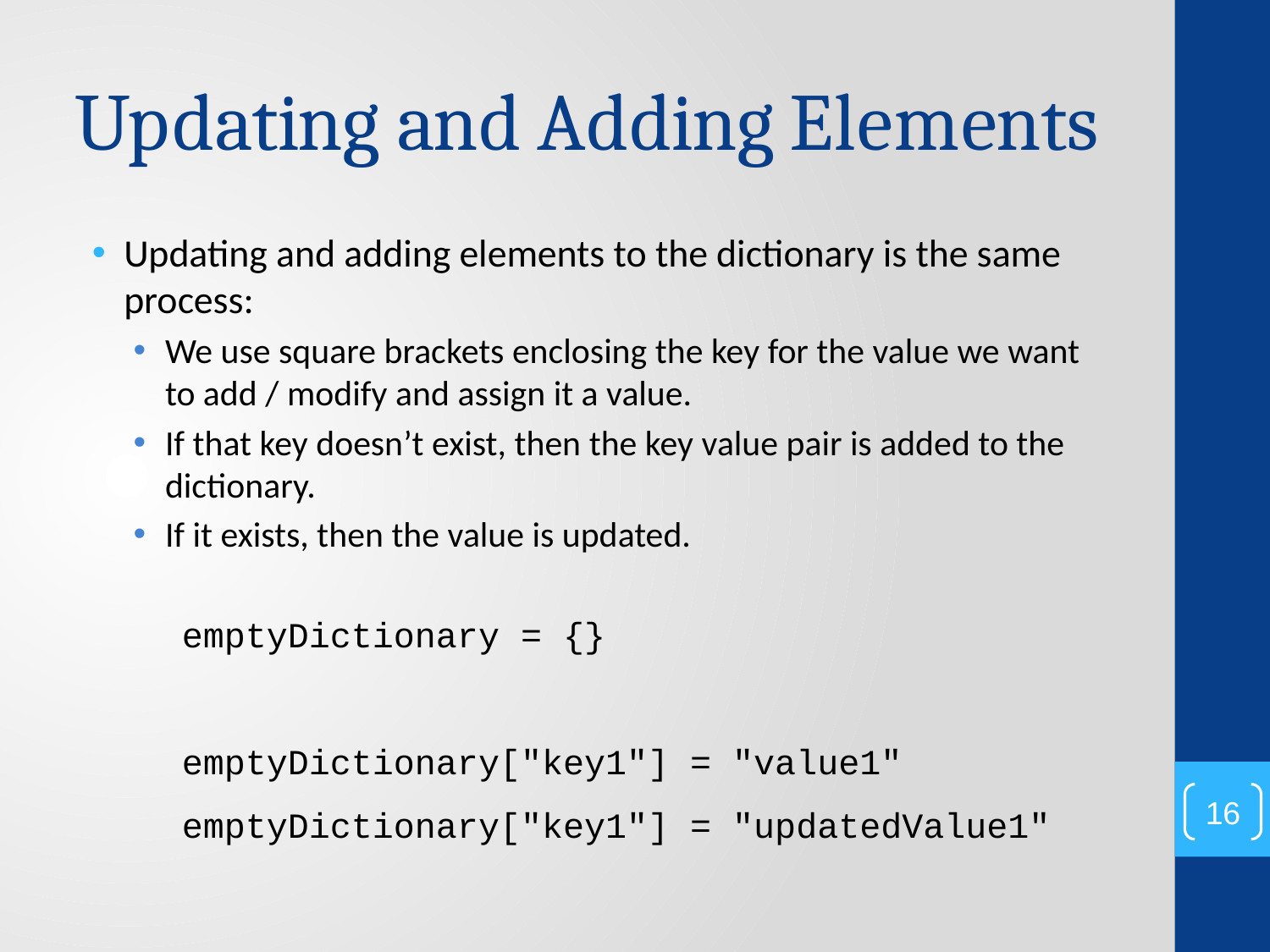

# Updating and Adding Elements
Updating and adding elements to the dictionary is the same process:
We use square brackets enclosing the key for the value we want to add / modify and assign it a value.
If that key doesn’t exist, then the key value pair is added to the dictionary.
If it exists, then the value is updated.
emptyDictionary = {}

emptyDictionary["key1"] = "value1"
emptyDictionary["key1"] = "updatedValue1"
16